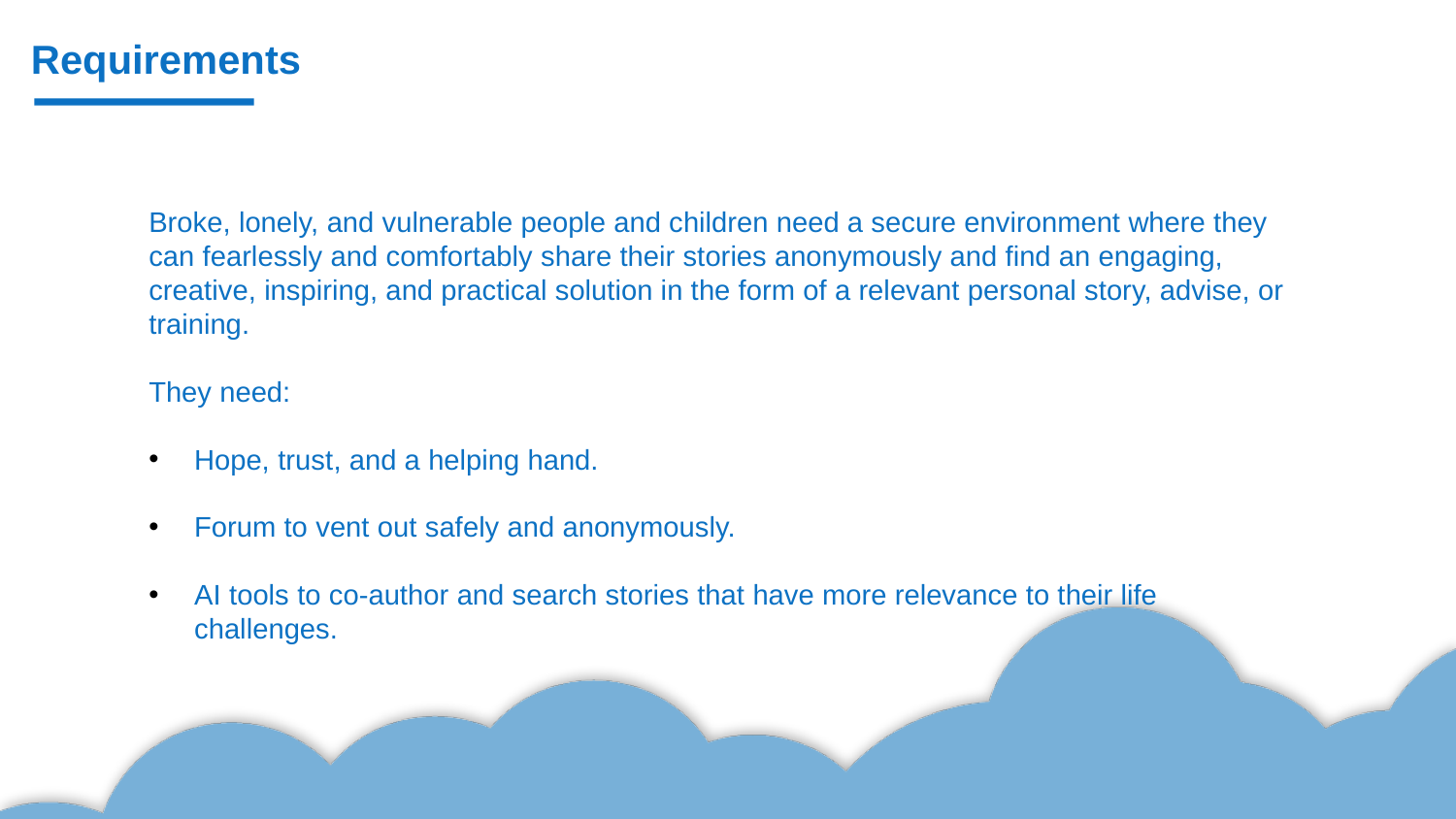

Requirements

Broke, lonely, and vulnerable people and children need a secure environment where they can fearlessly and comfortably share their stories anonymously and find an engaging, creative, inspiring, and practical solution in the form of a relevant personal story, advise, or training.

They need:
Hope, trust, and a helping hand.

Forum to vent out safely and anonymously.

AI tools to co-author and search stories that have more relevance to their life challenges.